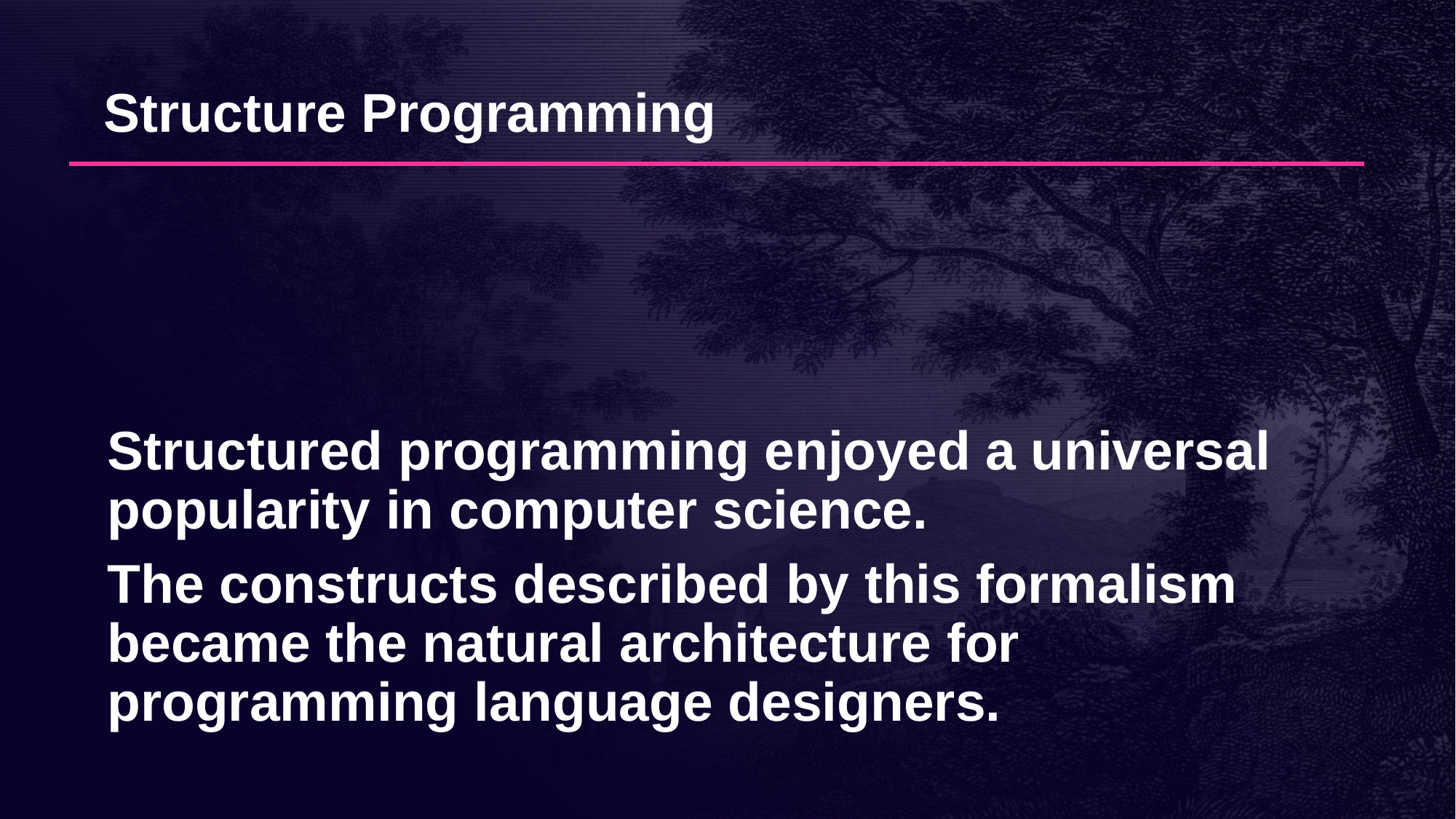

# Structure Programming
Structured programming enjoyed a universal popularity in computer science.
The constructs described by this formalism became the natural architecture for programming language designers.